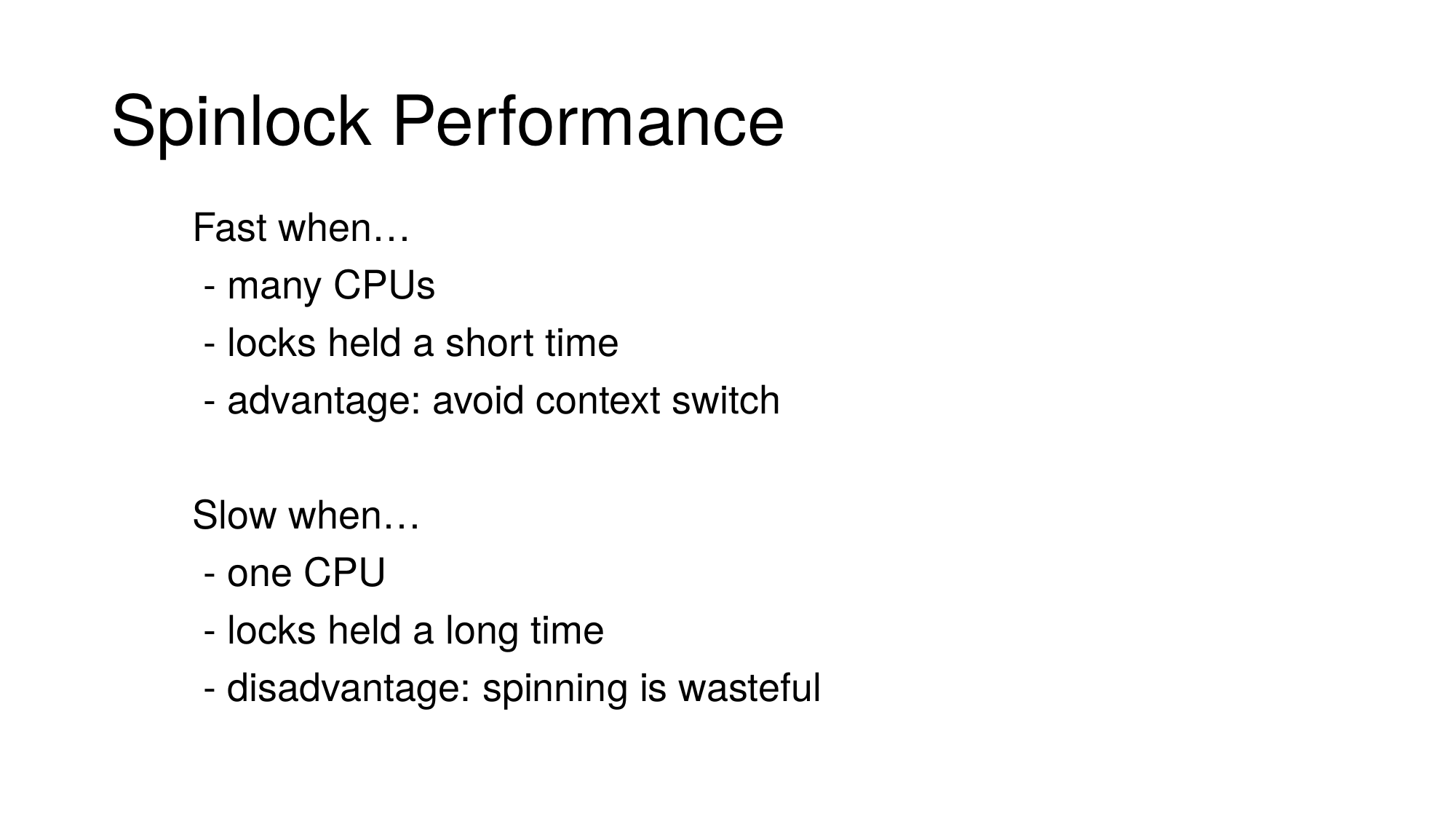

# Spinlock Performance
Fast when…
 - many CPUs
 - locks held a short time
 - advantage: avoid context switch

Slow when…
 - one CPU
 - locks held a long time
 - disadvantage: spinning is wasteful